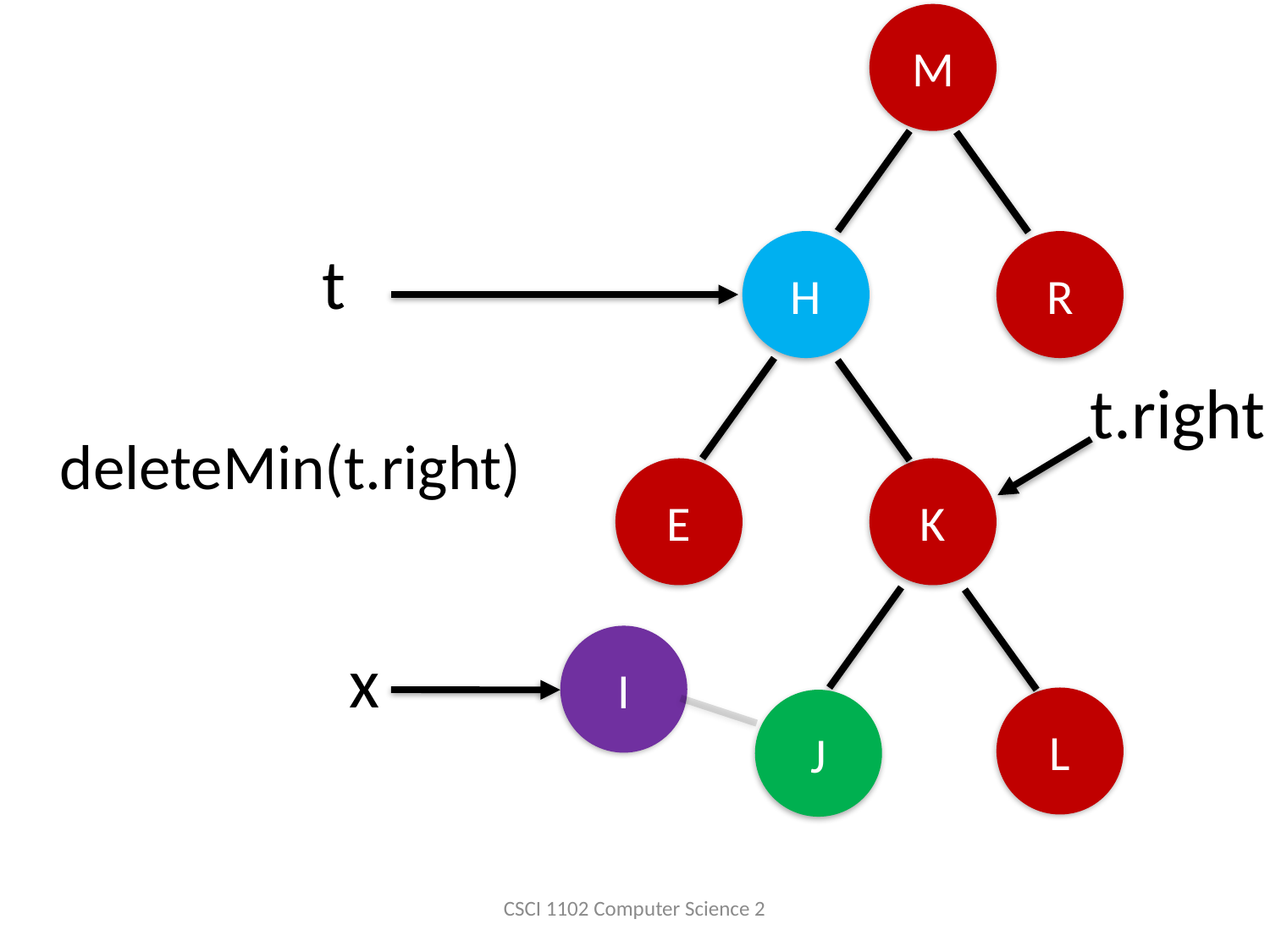

M
H
R
t
t.right
deleteMin(t.right)
E
K

I
x
L
J
CSCI 1102 Computer Science 2